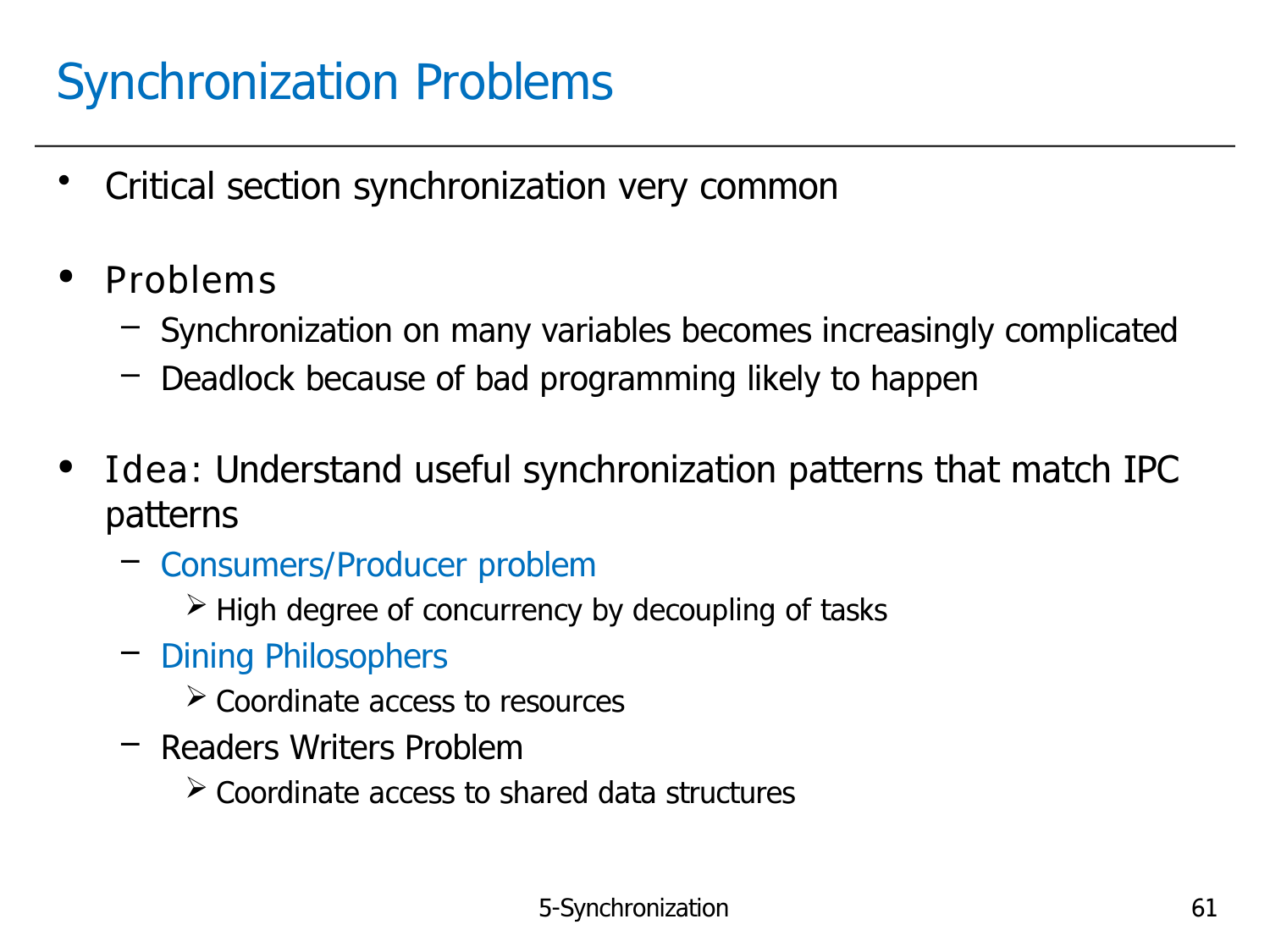

# Synchronization Problems
Critical section synchronization very common

Problems
Synchronization on many variables becomes increasingly complicated
Deadlock because of bad programming likely to happen

Idea: Understand useful synchronization patterns that match IPC patterns
Consumers/Producer problem
High degree of concurrency by decoupling of tasks
Dining Philosophers
Coordinate access to resources
Readers Writers Problem
Coordinate access to shared data structures
5-Synchronization
61